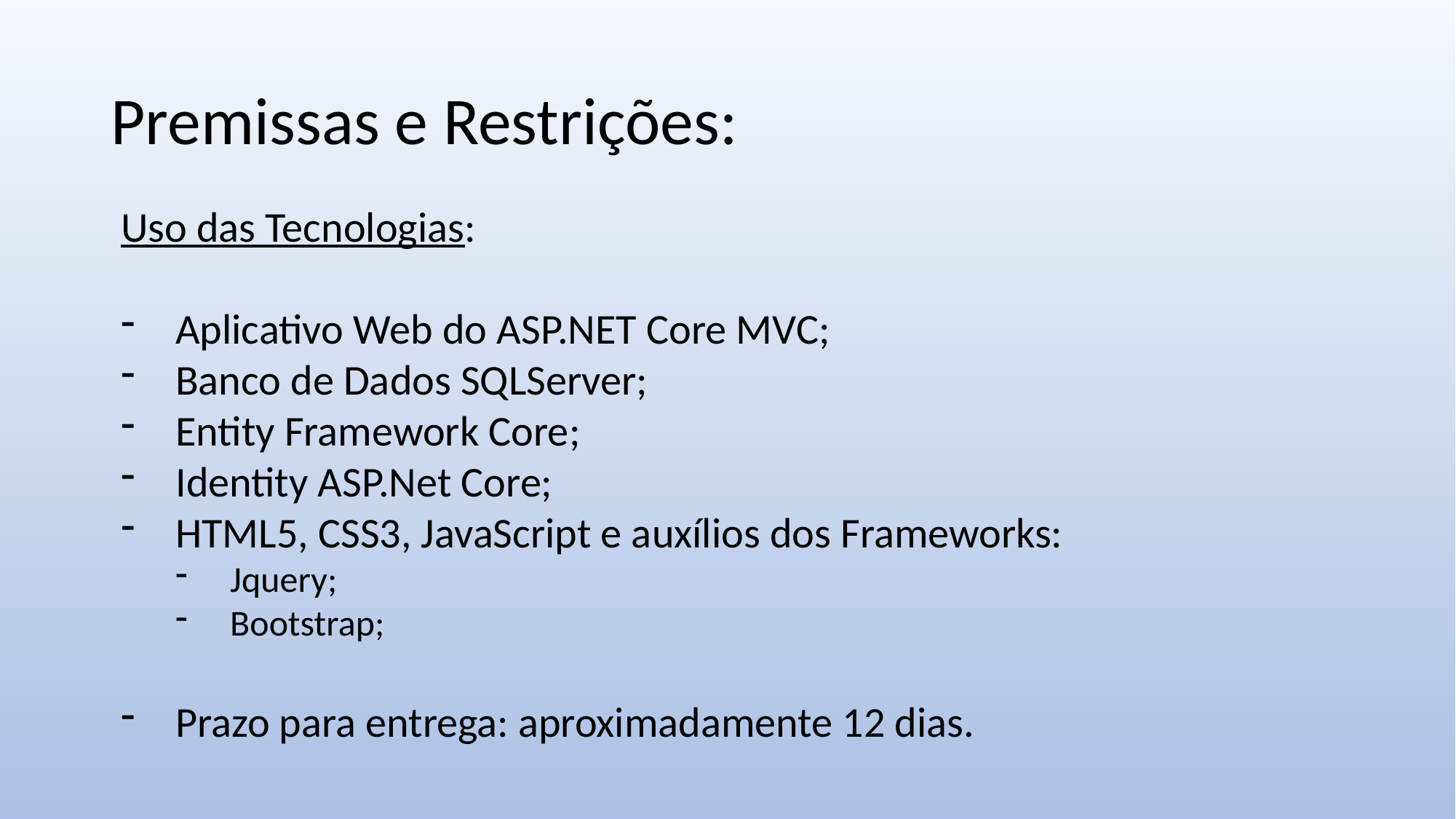

# Premissas e Restrições:
Uso das Tecnologias:

Aplicativo Web do ASP.NET Core MVC;
Banco de Dados SQLServer;
Entity Framework Core;
Identity ASP.Net Core;
HTML5, CSS3, JavaScript e auxílios dos Frameworks:
Jquery;
Bootstrap;

Prazo para entrega: aproximadamente 12 dias.